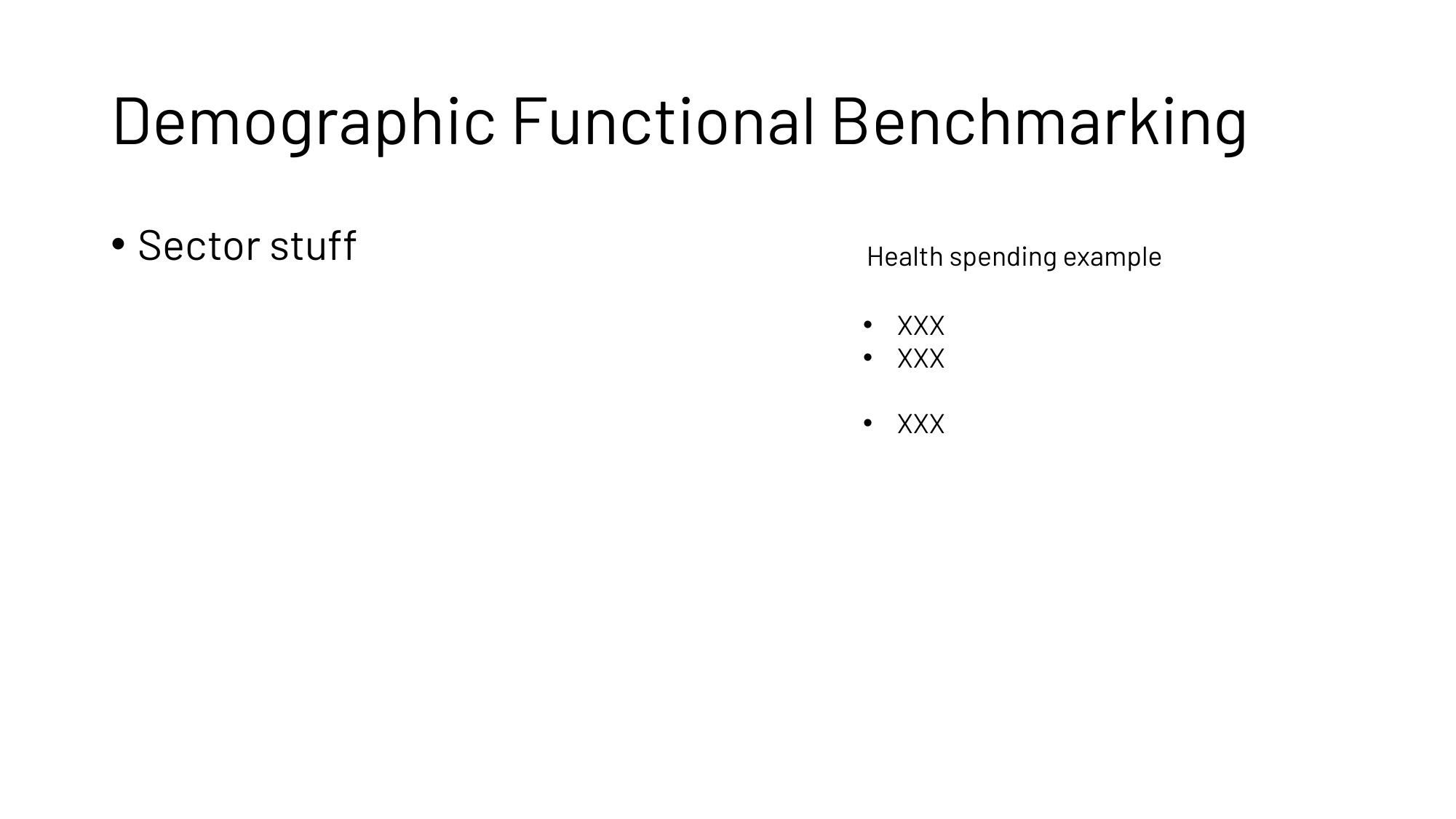

# Demographic Functional Benchmarking
Sector stuff
Health spending example
XXX
XXX

XXX